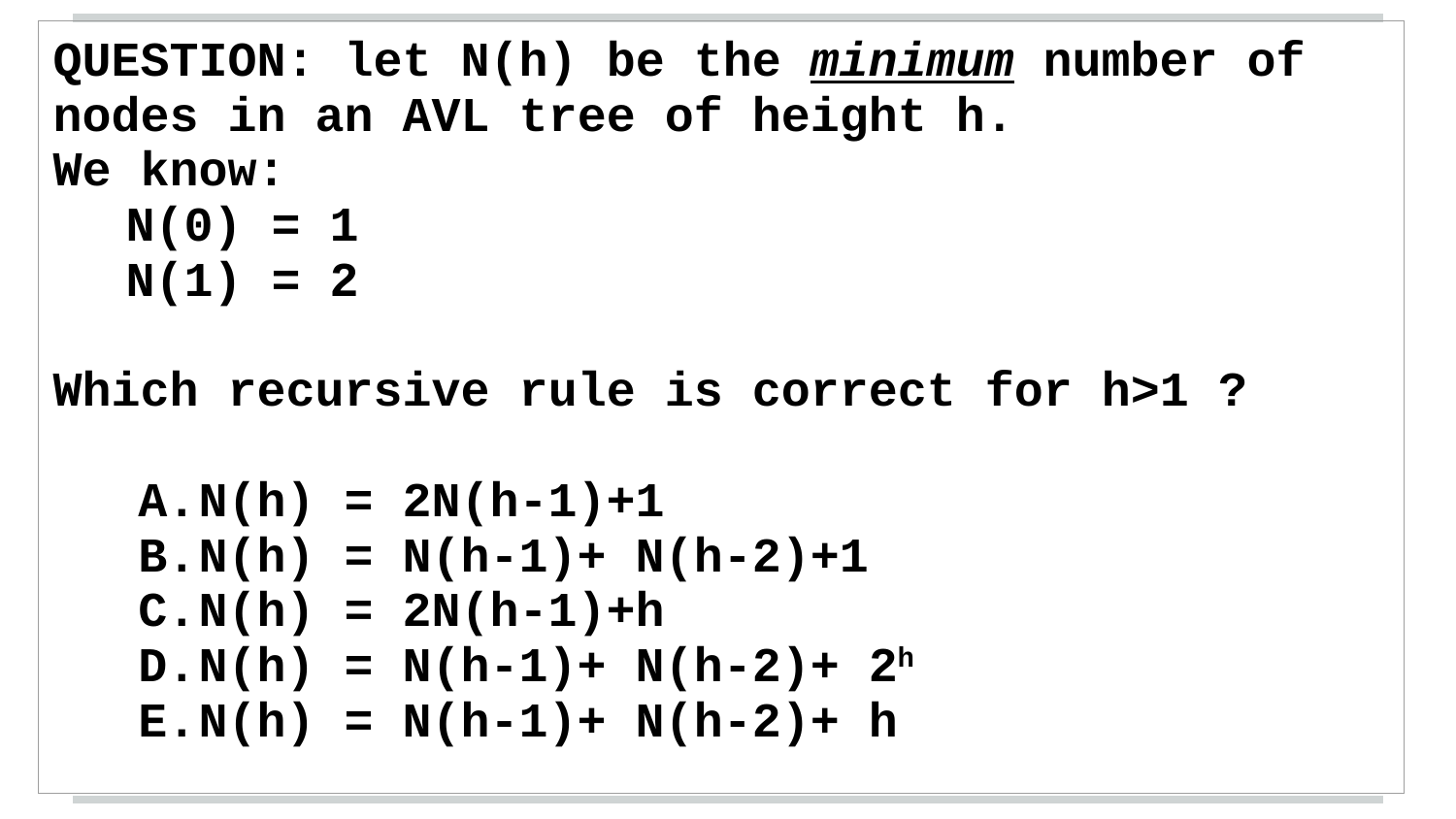

| QUESTION: let N(h) be the minimum number of nodes in an AVL tree of height h. We know: N(0) = 1 N(1) = 2 Which recursive rule is correct for h>1 ? N(h) = 2N(h-1)+1 N(h) = N(h-1)+ N(h-2)+1 N(h) = 2N(h-1)+h N(h) = N(h-1)+ N(h-2)+ 2h N(h) = N(h-1)+ N(h-2)+ h |
| --- |